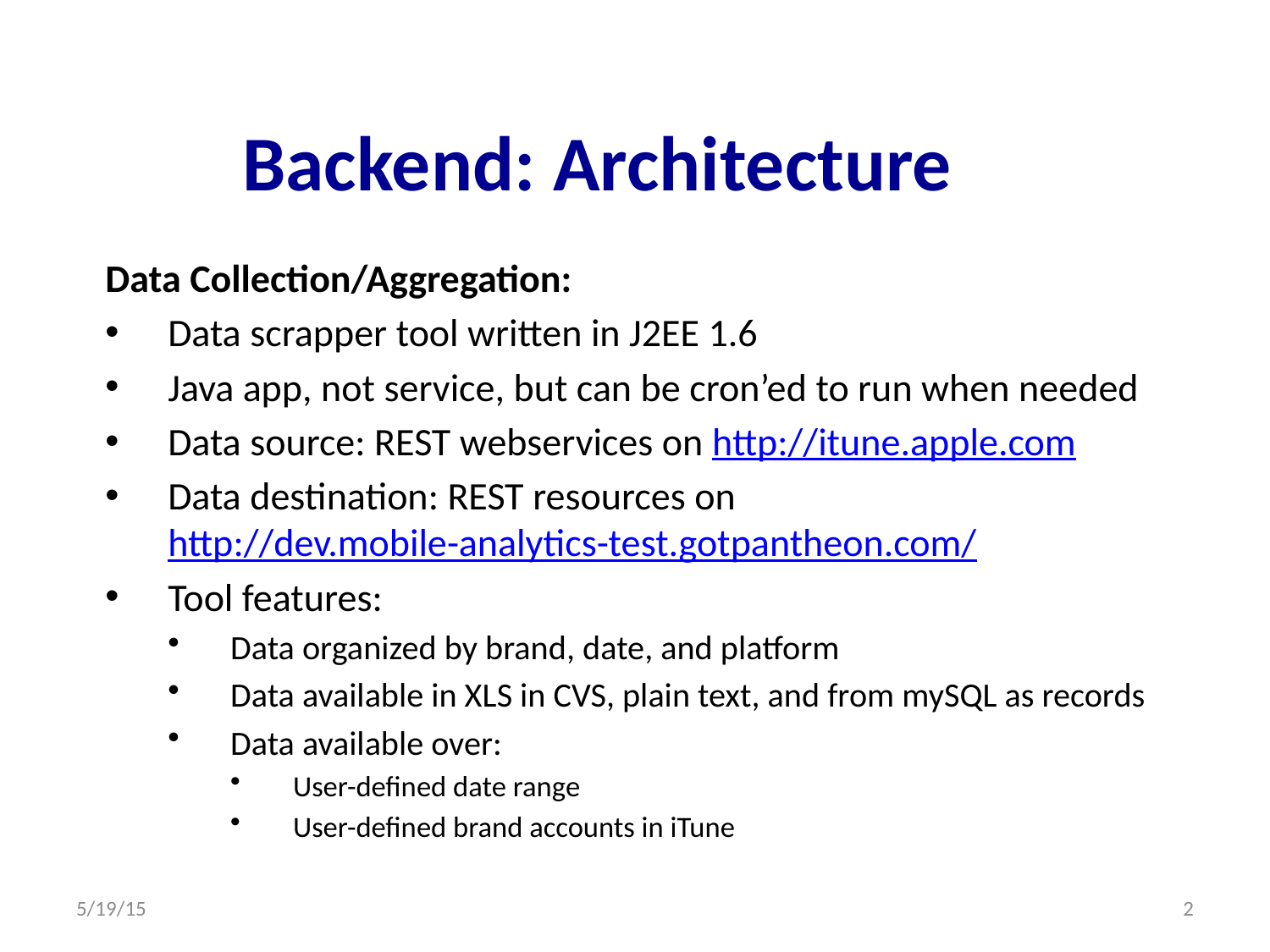

# Backend: Architecture
Data Collection/Aggregation:
Data scrapper tool written in J2EE 1.6
Java app, not service, but can be cron’ed to run when needed
Data source: REST webservices on http://itune.apple.com
Data destination: REST resources on http://dev.mobile-analytics-test.gotpantheon.com/
Tool features:
Data organized by brand, date, and platform
Data available in XLS in CVS, plain text, and from mySQL as records
Data available over:
User-defined date range
User-defined brand accounts in iTune

5/19/15
2